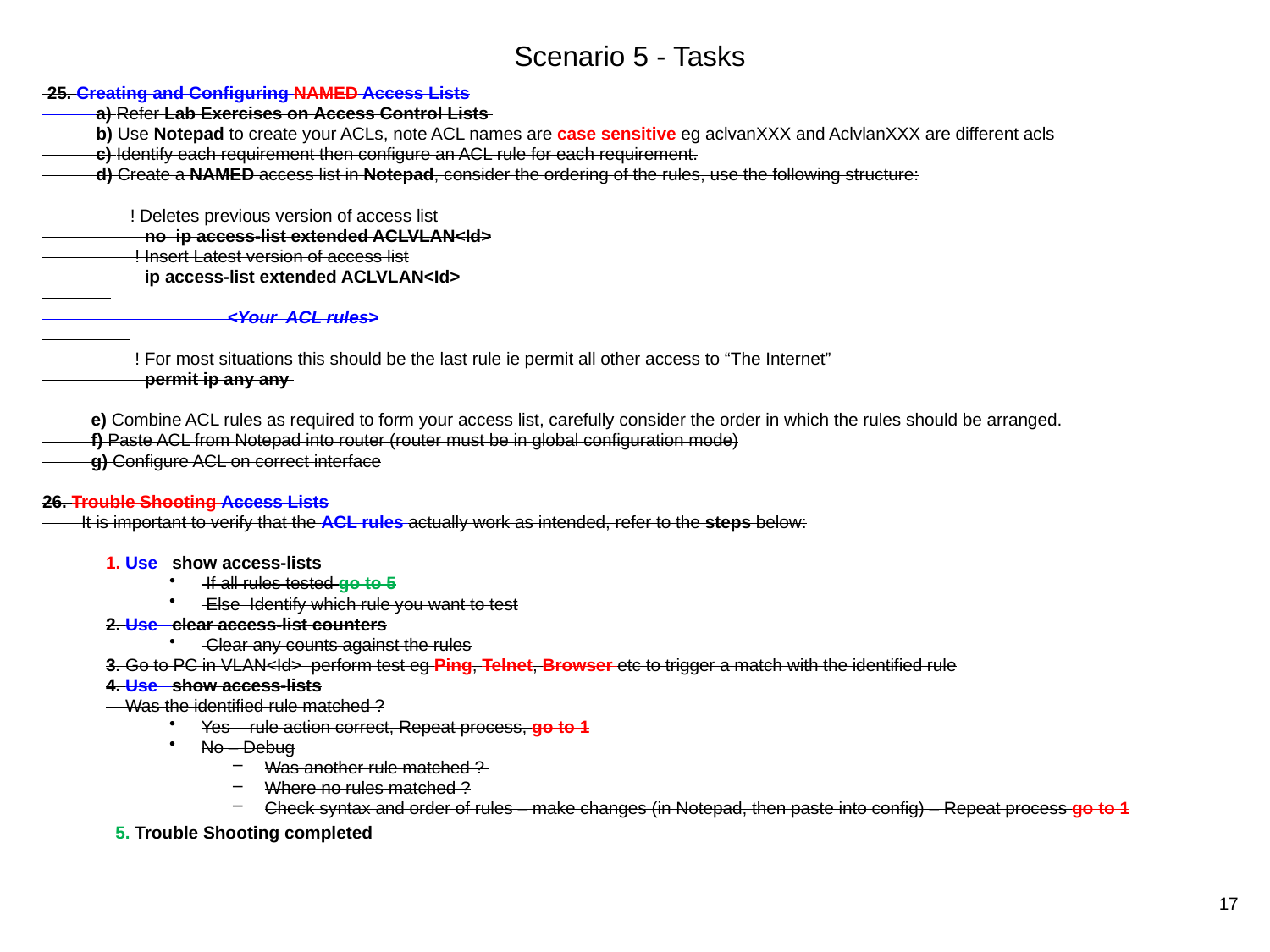

# Scenario 5 - Tasks
 25. Creating and Configuring NAMED Access Lists
           a) Refer Lab Exercises on Access Control Lists
           b) Use Notepad to create your ACLs, note ACL names are case sensitive eg aclvanXXX and AclvlanXXX are different acls
           c) Identify each requirement then configure an ACL rule for each requirement.
           d) Create a NAMED access list in Notepad, consider the ordering of the rules, use the following structure:

                  ! Deletes previous version of access list
                     no  ip access-list extended ACLVLAN<Id>
                   ! Insert Latest version of access list
                     ip access-list extended ACLVLAN<Id>

                                      <Your  ACL rules>

                   ! For most situations this should be the last rule ie permit all other access to “The Internet”
                     permit ip any any

          e) Combine ACL rules as required to form your access list, carefully consider the order in which the rules should be arranged.
          f) Paste ACL from Notepad into router (router must be in global configuration mode)
          g) Configure ACL on correct interface

26. Trouble Shooting Access Lists
        It is important to verify that the ACL rules actually work as intended, refer to the steps below:

1. Use   show access-lists
 If all rules tested go to 5
 Else  Identify which rule you want to test
2. Use   clear access-list counters
 Clear any counts against the rules
3. Go to PC in VLAN<Id>  perform test eg Ping, Telnet, Browser etc to trigger a match with the identified rule
4. Use   show access-lists
    Was the identified rule matched ?
Yes – rule action correct, Repeat process, go to 1
No – Debug
Was another rule matched ?
Where no rules matched ?
Check syntax and order of rules – make changes (in Notepad, then paste into config) – Repeat process go to 1
               5. Trouble Shooting completed

17